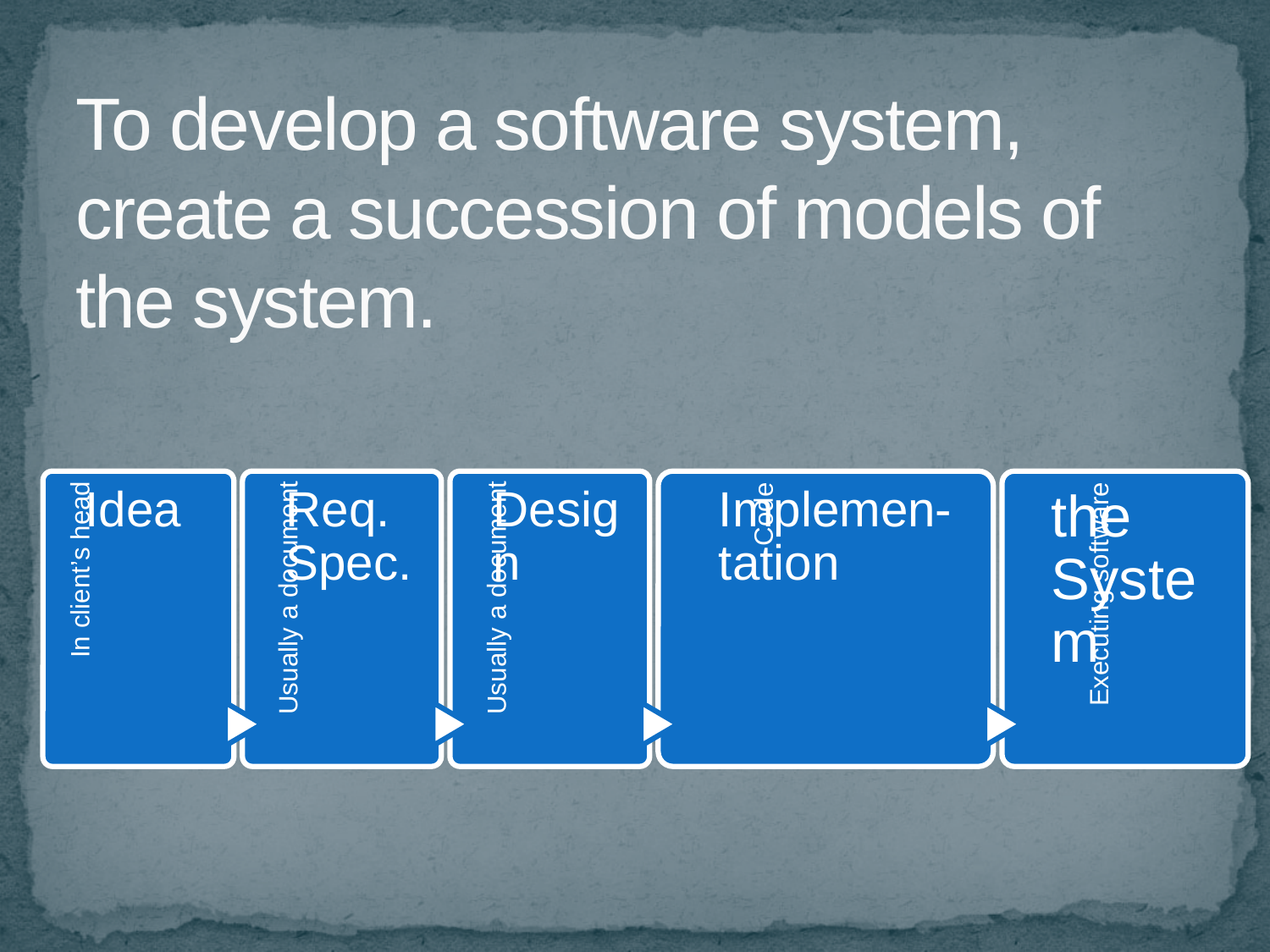

# To develop a software system, create a succession of models of the system.
In client’s head
Idea
Usually a document
Req. Spec.
Usually a document
Design
Code
Implemen-tation
Executing software
the System